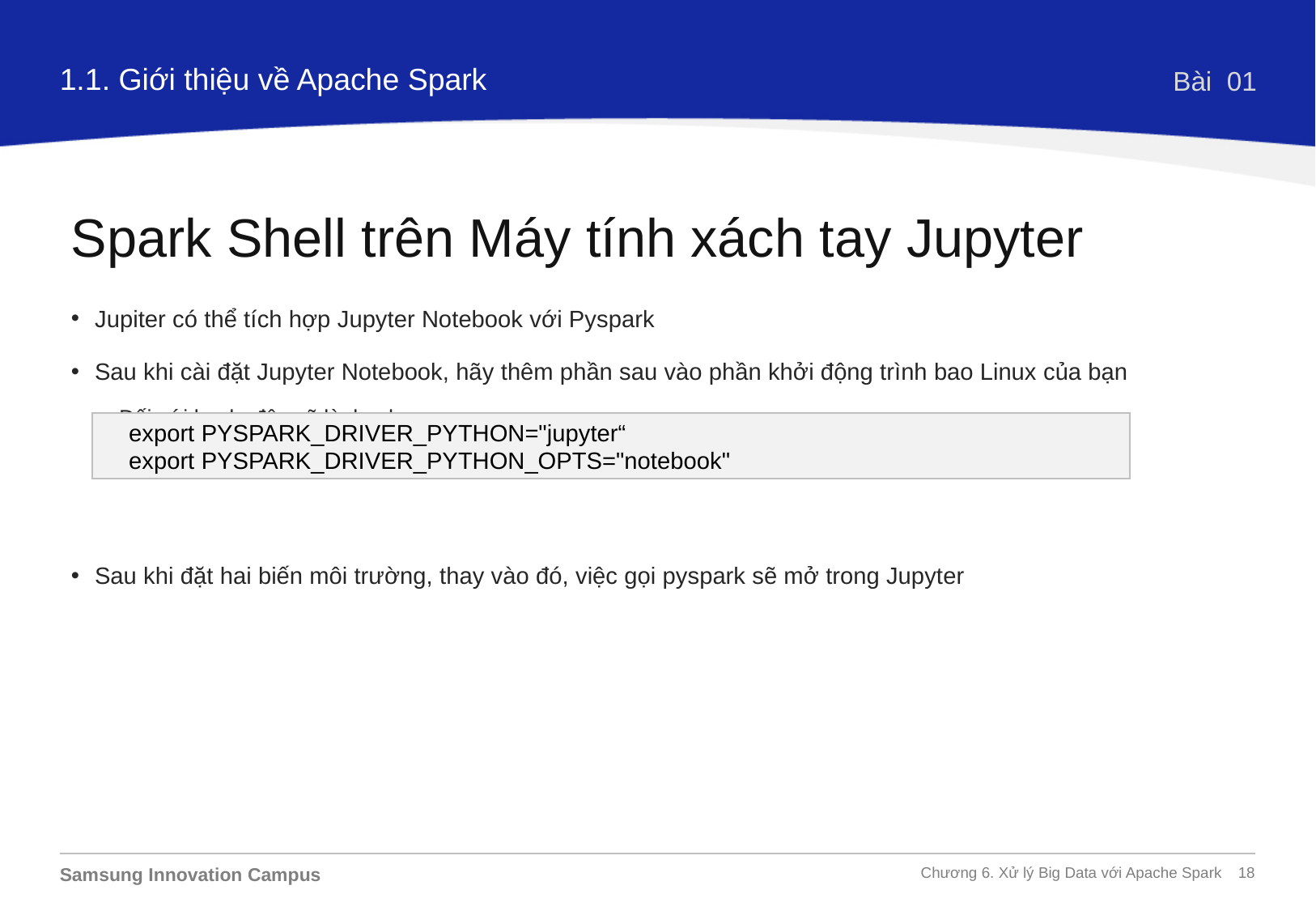

1.1. Giới thiệu về Apache Spark
Bài  01
Spark Shell trên Máy tính xách tay Jupyter
Jupiter có thể tích hợp Jupyter Notebook với Pyspark
Sau khi cài đặt Jupyter Notebook, hãy thêm phần sau vào phần khởi động trình bao Linux của bạn
Đối với bash, đây sẽ là .bashrc

Sau khi đặt hai biến môi trường, thay vào đó, việc gọi pyspark sẽ mở trong Jupyter

export PYSPARK_DRIVER_PYTHON="jupyter“
export PYSPARK_DRIVER_PYTHON_OPTS="notebook"